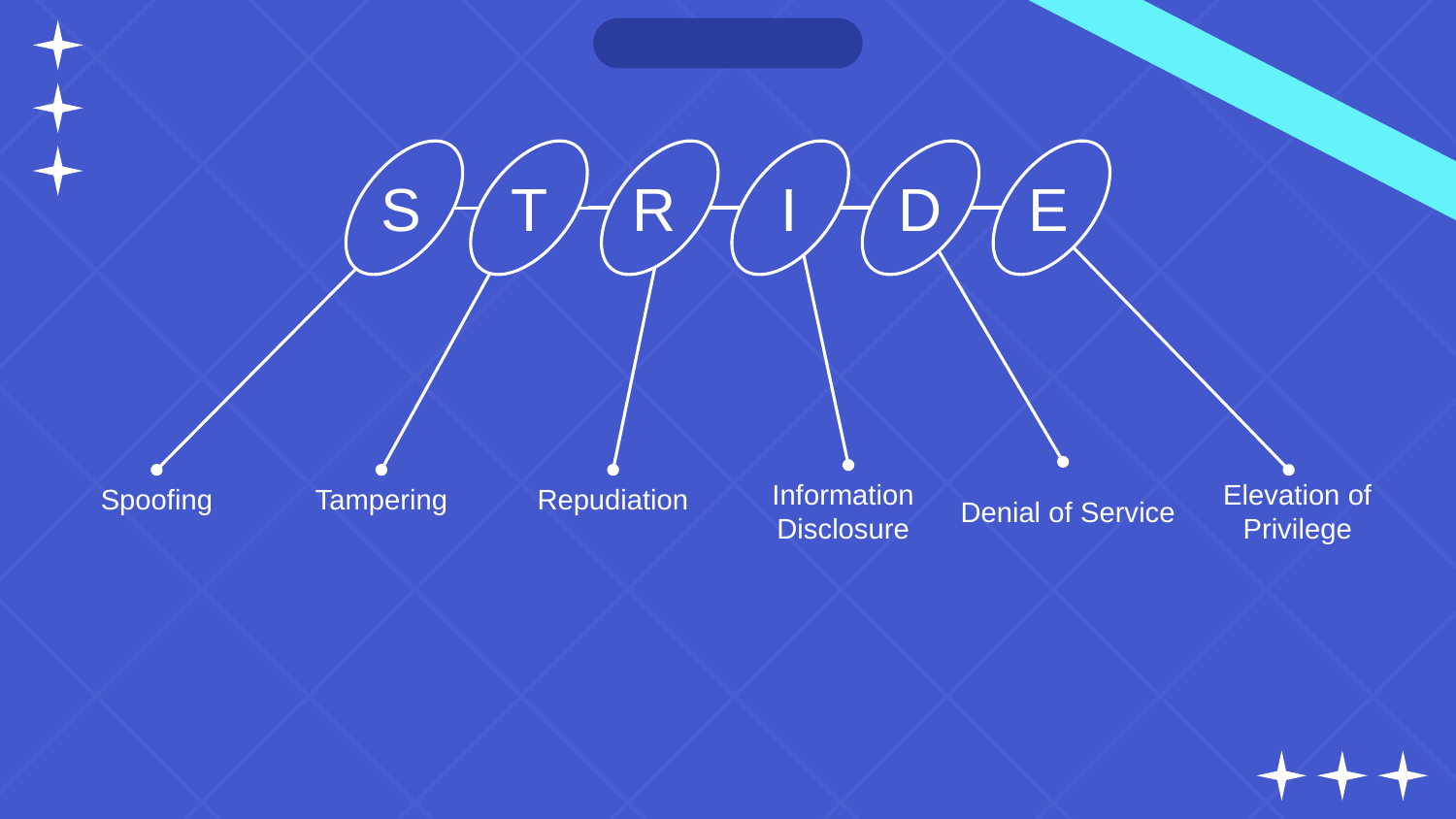

S

T

R

I

D

E
Spoofing
Repudiation
Tampering
Denial of Service
Elevation of Privilege
Information Disclosure